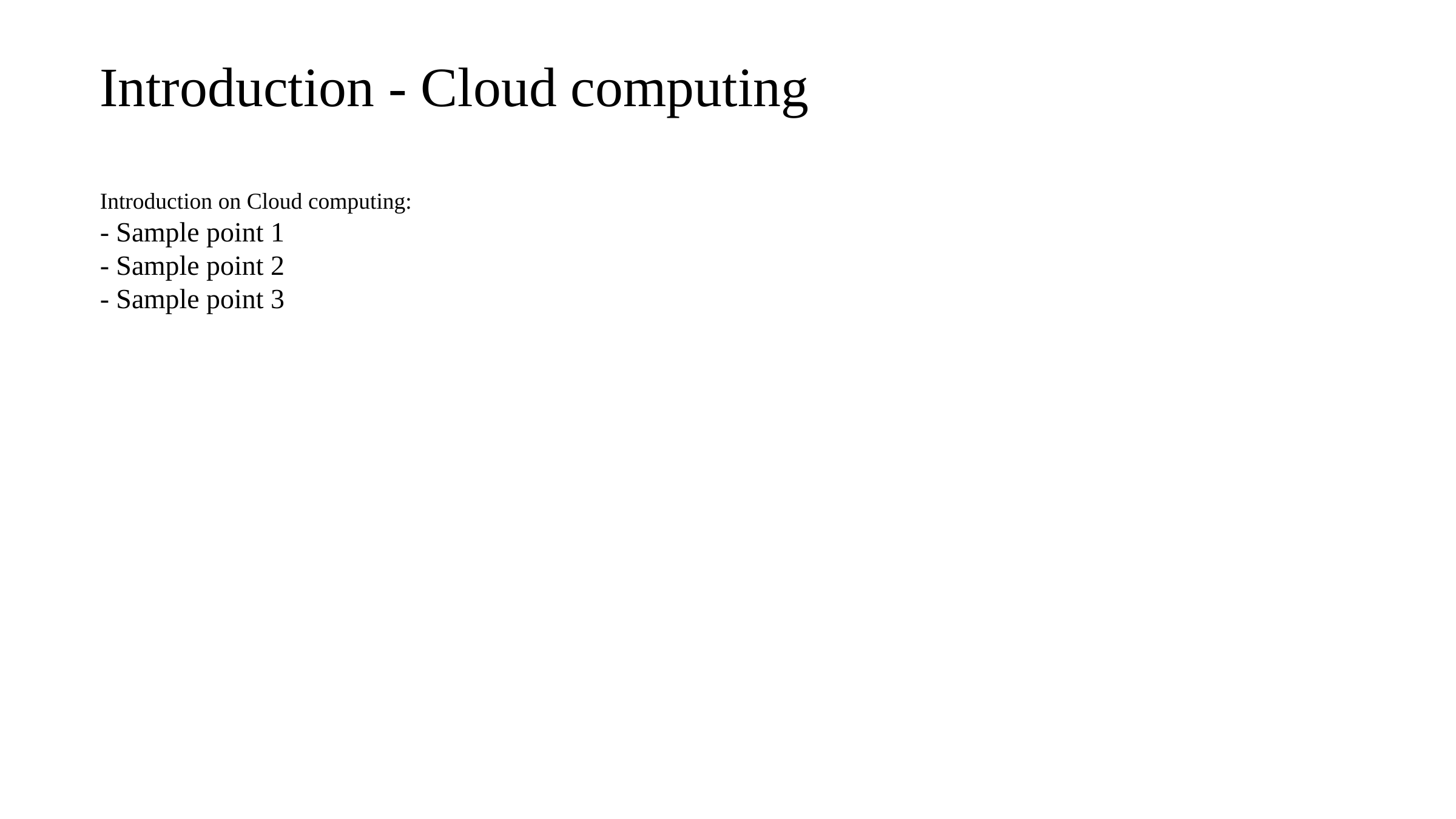

# Introduction - Cloud computing
Introduction on Cloud computing:
- Sample point 1
- Sample point 2
- Sample point 3